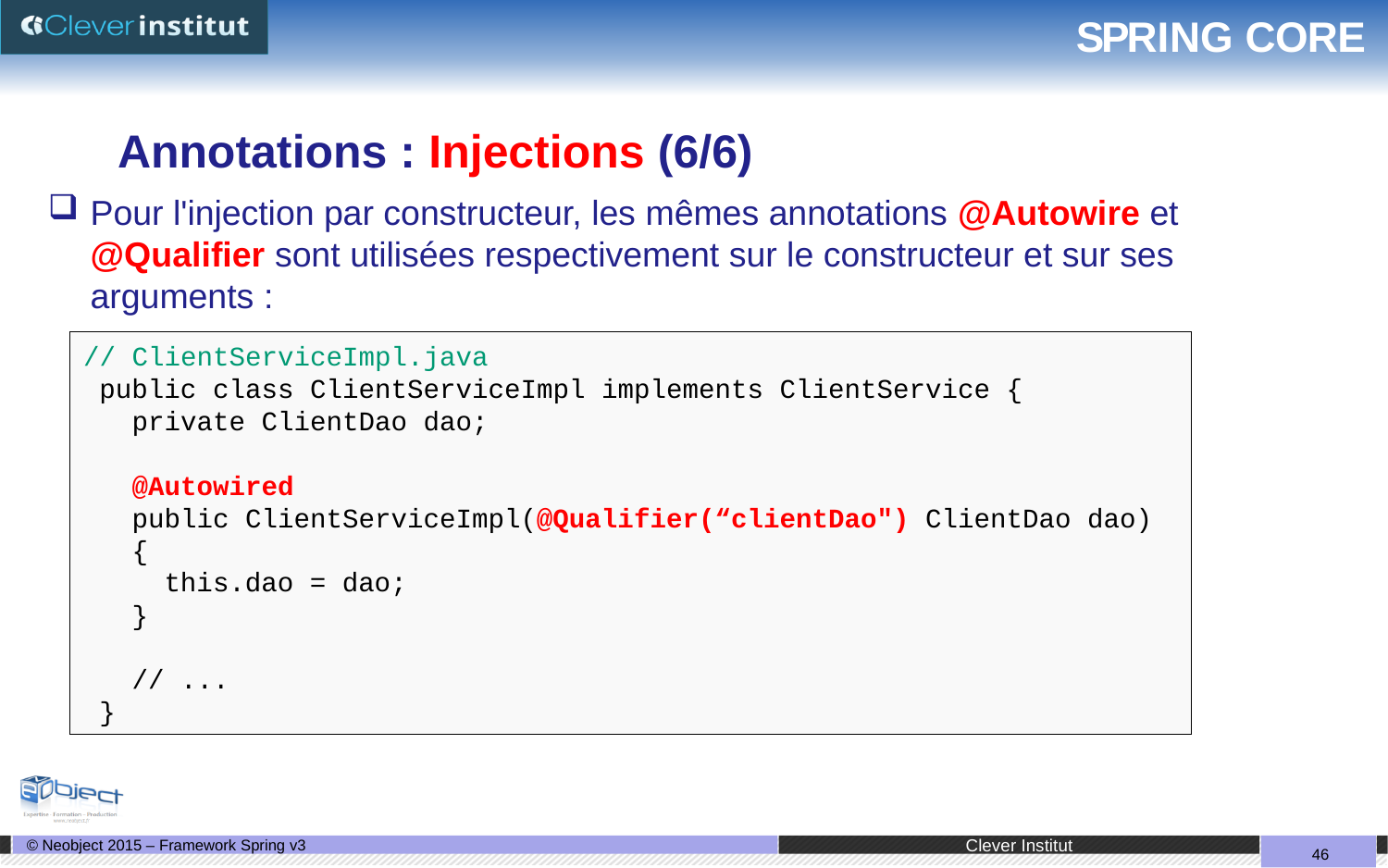

# SPRING CORE
Annotations : Injections (6/6)
Pour l'injection par constructeur, les mêmes annotations @Autowire et @Qualifier sont utilisées respectivement sur le constructeur et sur ses arguments :

// ClientServiceImpl.java
 public class ClientServiceImpl implements ClientService {
   private ClientDao dao;

   @Autowired
   public ClientServiceImpl(@Qualifier(“clientDao") ClientDao dao)
   {
     this.dao = dao;
   }

   // ...
 }